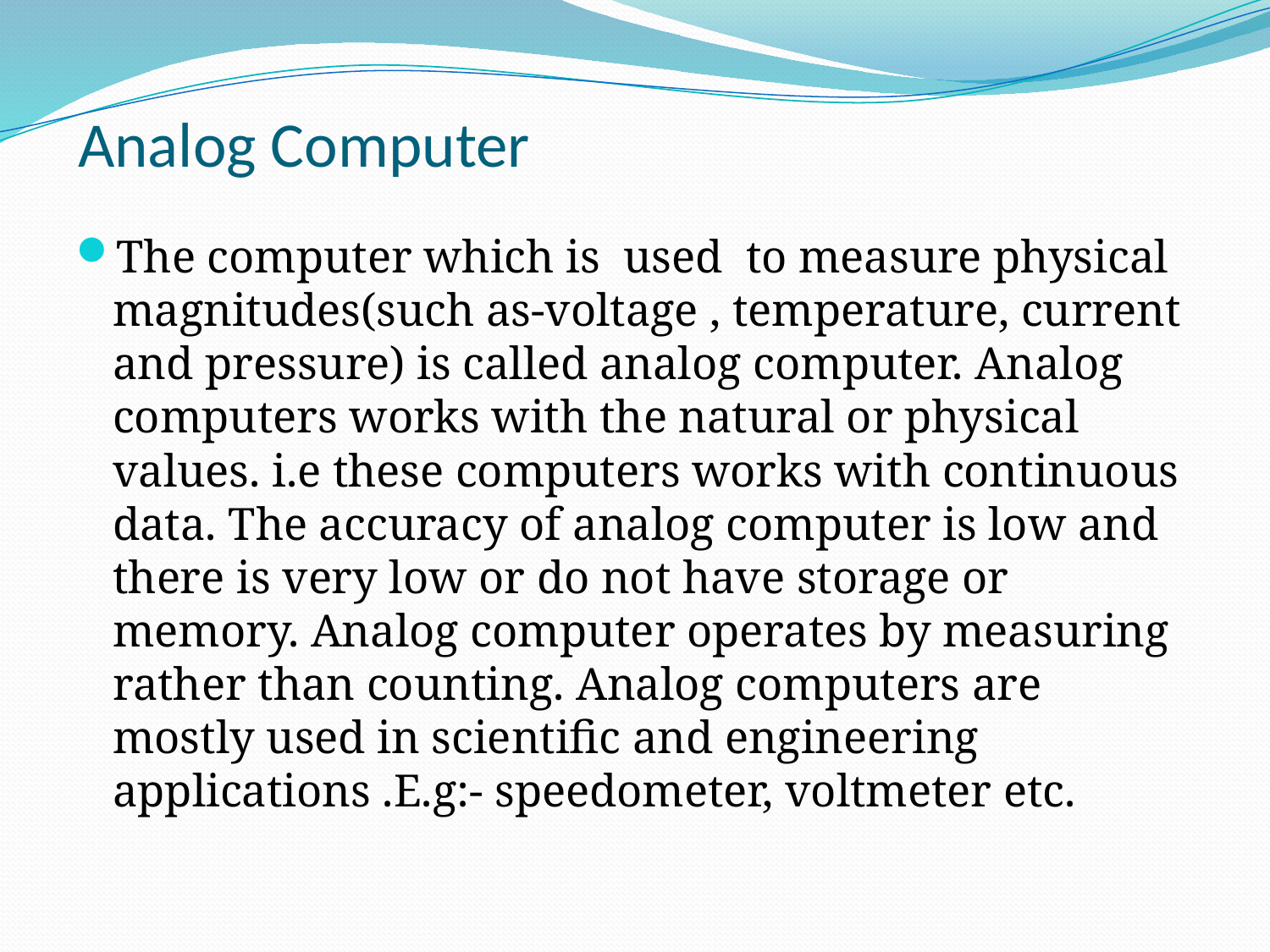

# Analog Computer
The computer which is  used  to measure physical magnitudes(such as-voltage , temperature, current and pressure) is called analog computer. Analog computers works with the natural or physical values. i.e these computers works with continuous data. The accuracy of analog computer is low and there is very low or do not have storage or memory. Analog computer operates by measuring rather than counting. Analog computers are mostly used in scientific and engineering applications .E.g:- speedometer, voltmeter etc.